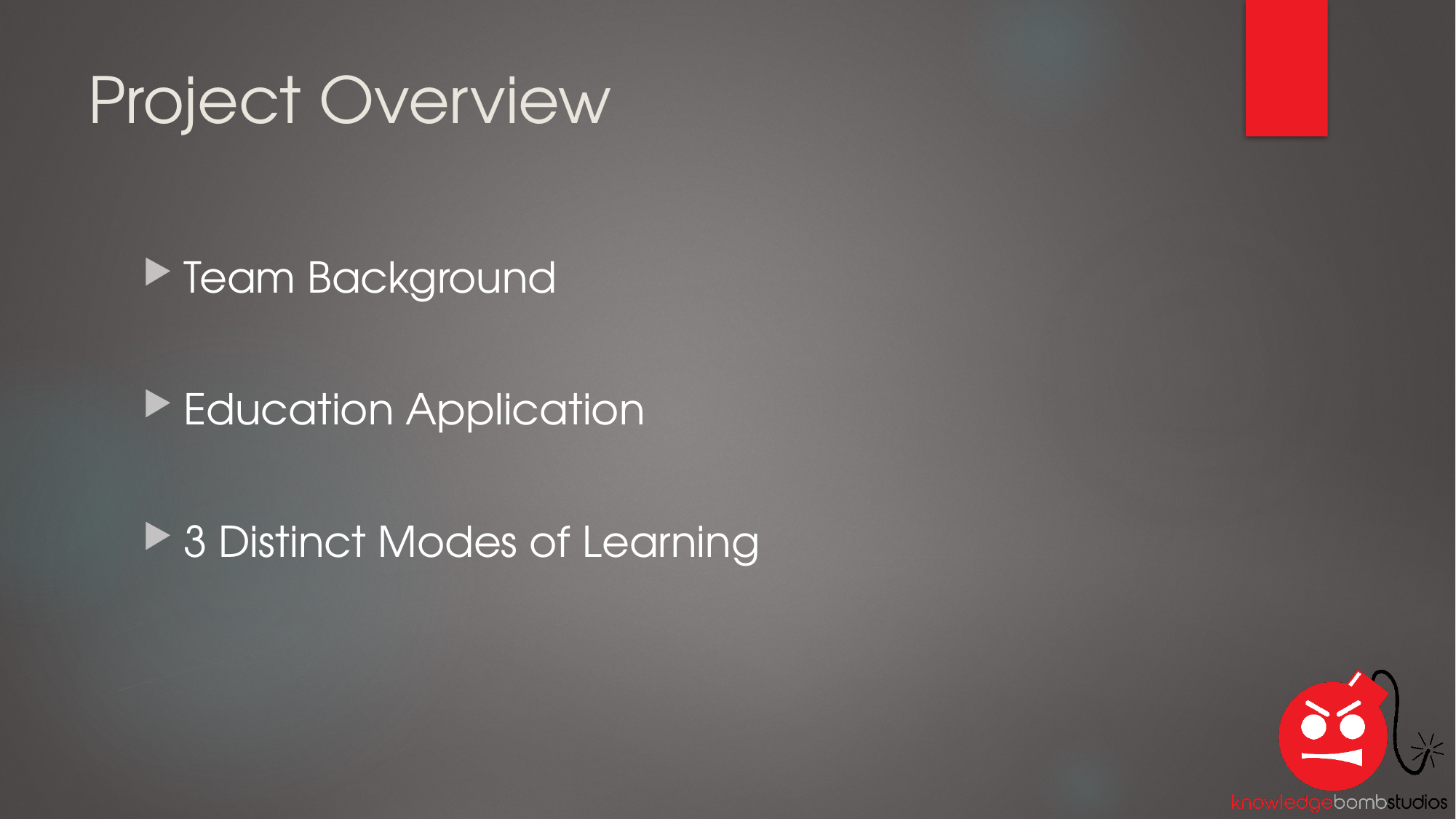

# Project Overview
Team Background

Education Application

3 Distinct Modes of Learning